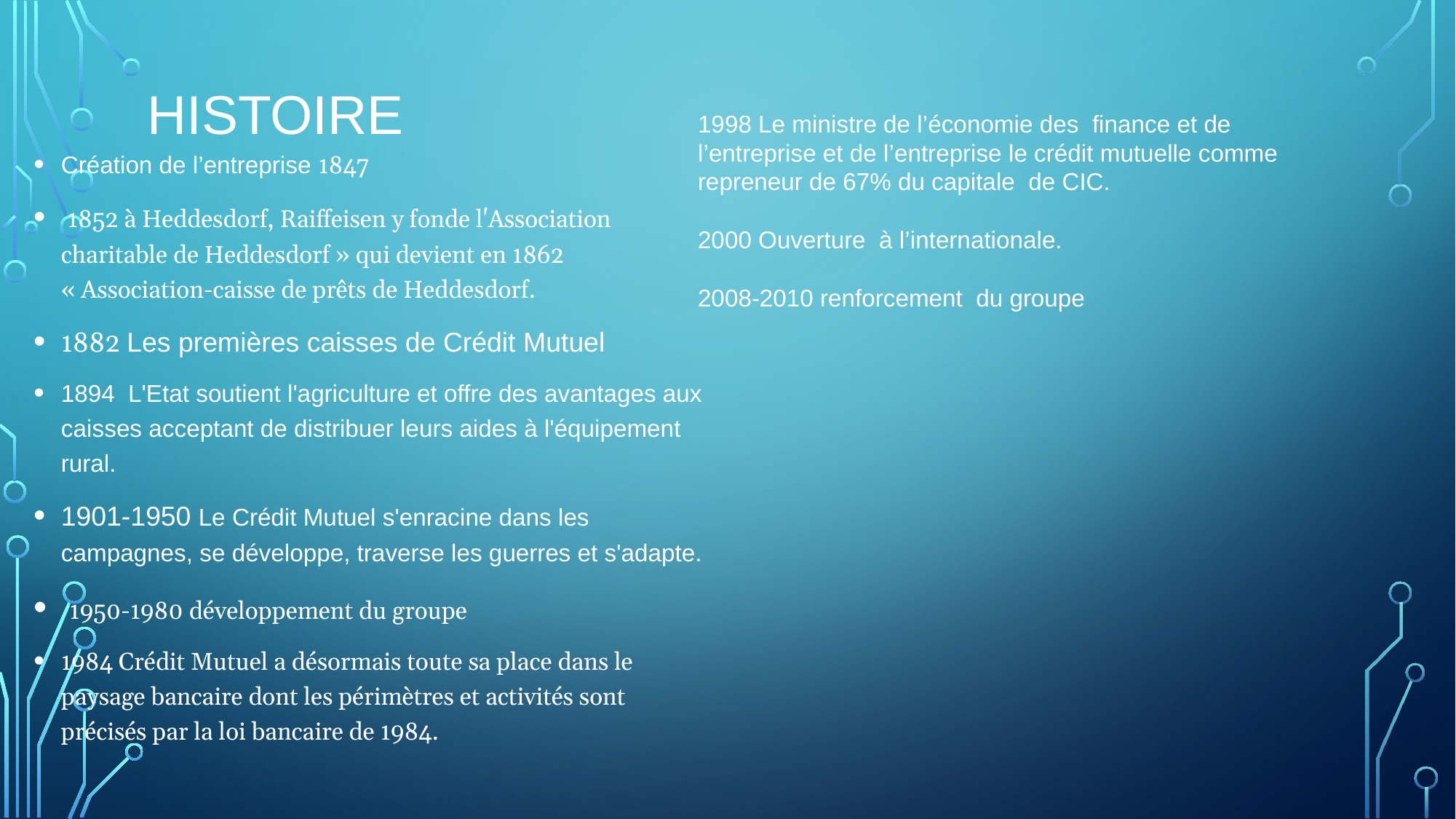

# Histoire
1998 Le ministre de l’économie des  finance et de  l’entreprise et de l’entreprise le crédit mutuelle comme  repreneur de 67% du capitale  de CIC.

2000 Ouverture  à l’internationale.

2008-2010 renforcement  du groupe

Création de l’entreprise 1847
 1852 à Heddesdorf, Raiffeisen y fonde l'Association charitable de Heddesdorf » qui devient en 1862 « Association-caisse de prêts de Heddesdorf.
1882 Les premières caisses de Crédit Mutuel
1894  L'Etat soutient l'agriculture et offre des avantages aux caisses acceptant de distribuer leurs aides à l'équipement rural.
1901-1950 Le Crédit Mutuel s'enracine dans les campagnes, se développe, traverse les guerres et s'adapte.
 1950-1980 développement du groupe
1984 Crédit Mutuel a désormais toute sa place dans le paysage bancaire dont les périmètres et activités sont précisés par la loi bancaire de 1984.